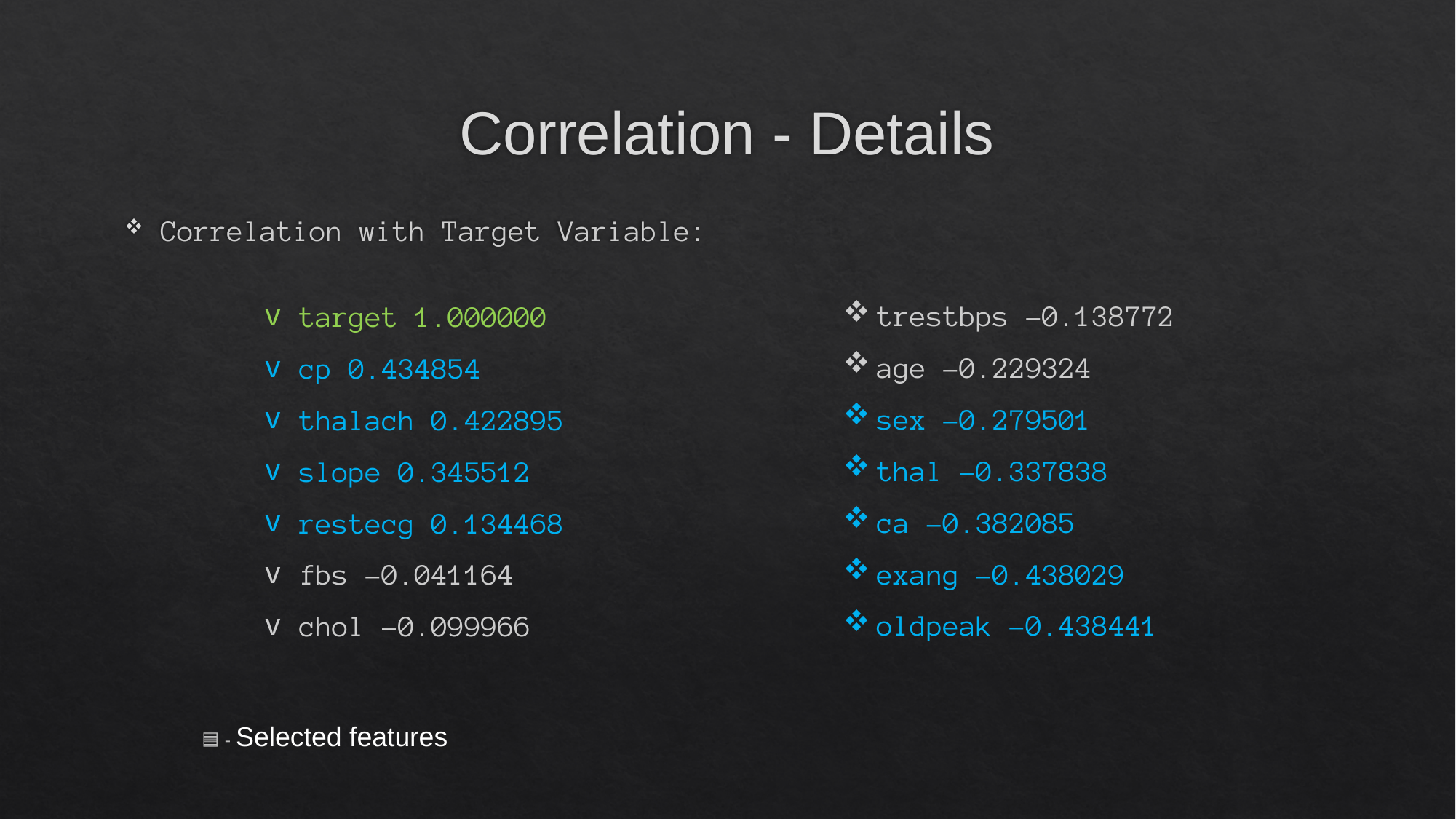

# Correlation - Details
Correlation with Target Variable:
trestbps -0.138772
age -0.229324
sex -0.279501
thal -0.337838
ca -0.382085
exang -0.438029
oldpeak -0.438441

target 1.000000
cp 0.434854
thalach 0.422895
slope 0.345512
restecg 0.134468
fbs -0.041164
chol -0.099966
🟦 - Selected features